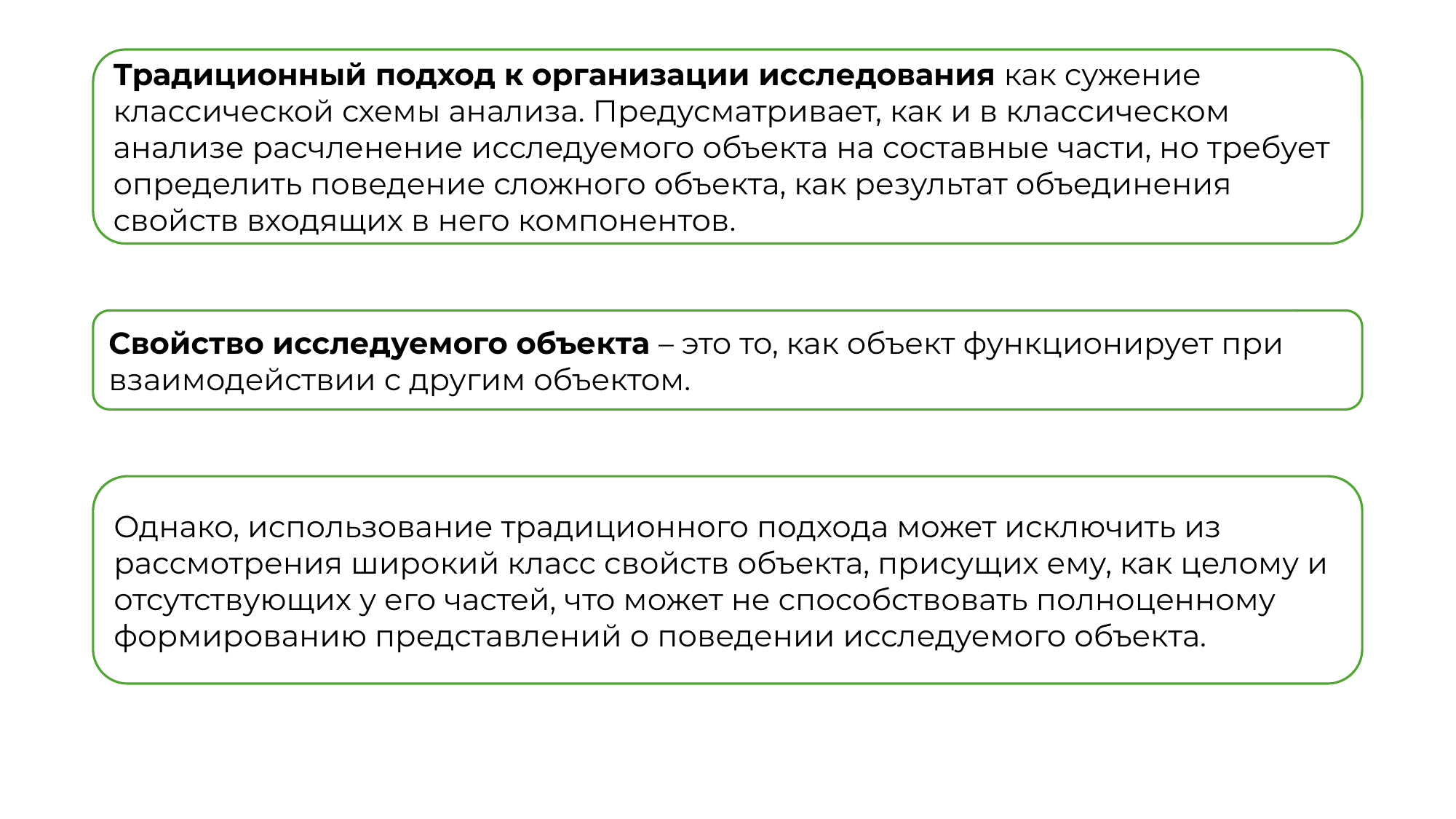

Традиционный подход к организации исследования как сужение классической схемы анализа. Предусматривает, как и в классическом анализе расчленение исследуемого объекта на составные части, но требует определить поведение сложного объекта, как результат объединения свойств входящих в него компонентов.
Свойство исследуемого объекта – это то, как объект функционирует при взаимодействии с другим объектом.
Однако, использование традиционного подхода может исключить из рассмотрения широкий класс свойств объекта, присущих ему, как целому и отсутствующих у его частей, что может не способствовать полноценному формированию представлений о поведении исследуемого объекта.